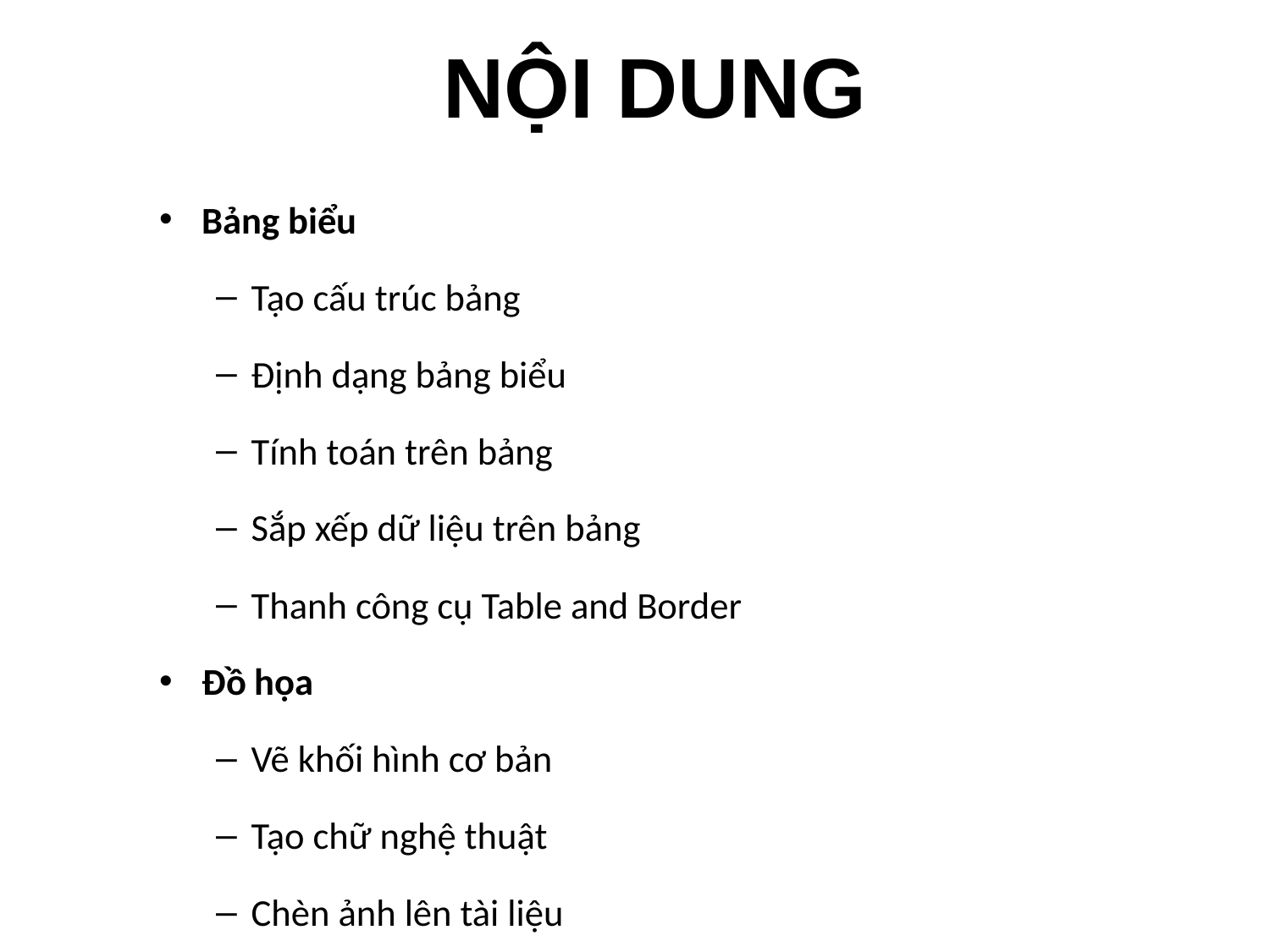

# NỘI DUNG
Bảng biểu
Tạo cấu trúc bảng
Định dạng bảng biểu
Tính toán trên bảng
Sắp xếp dữ liệu trên bảng
Thanh công cụ Table and Border
Đồ họa
Vẽ khối hình cơ bản
Tạo chữ nghệ thuật
Chèn ảnh lên tài liệu